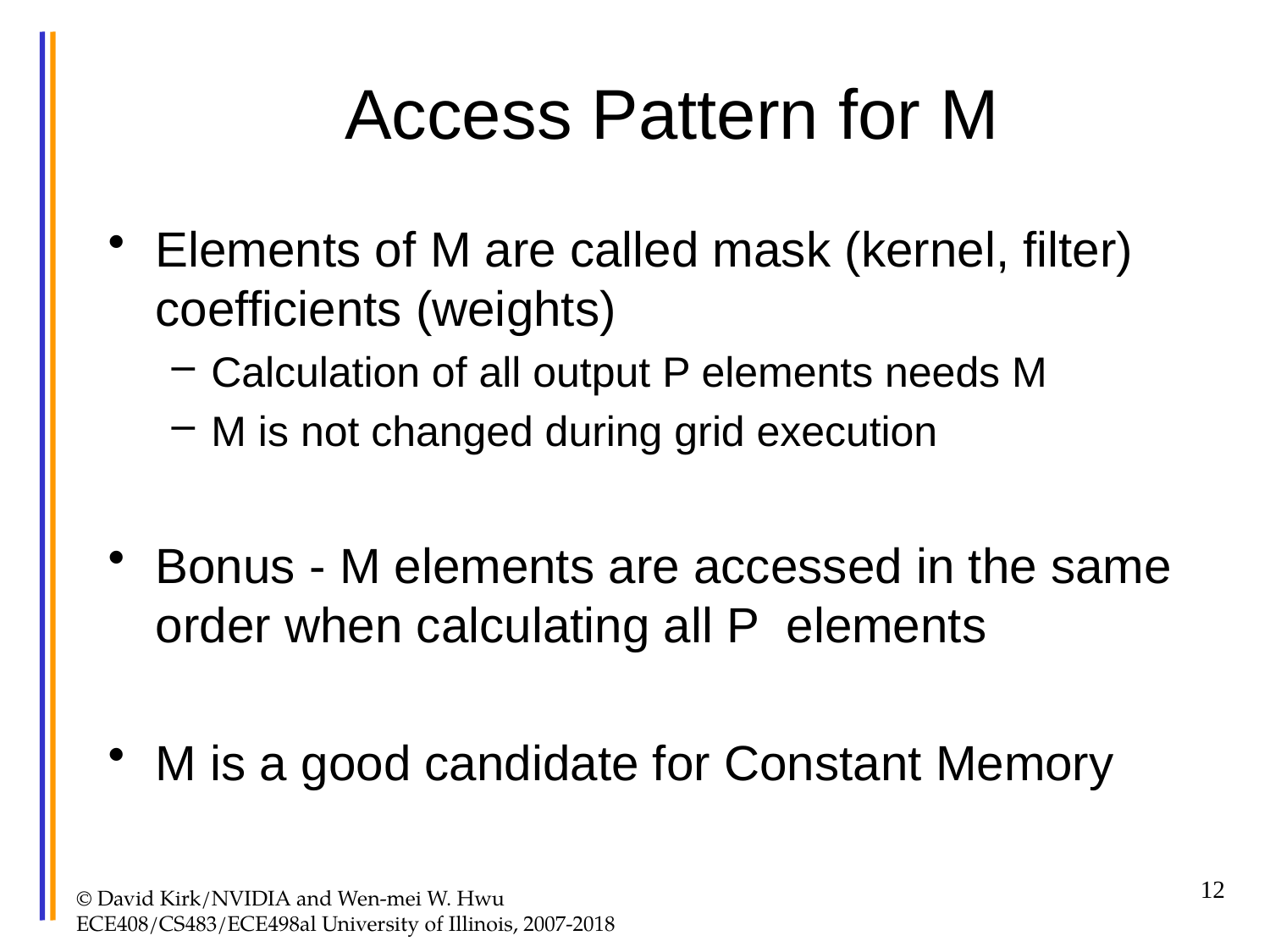

# Access Pattern for M
Elements of M are called mask (kernel, filter) coefficients (weights)
Calculation of all output P elements needs M
M is not changed during grid execution

Bonus - M elements are accessed in the same order when calculating all P  elements

M is a good candidate for Constant Memory
12
© David Kirk/NVIDIA and Wen-mei W. Hwu       ECE408/CS483/ECE498al University of Illinois, 2007-2018